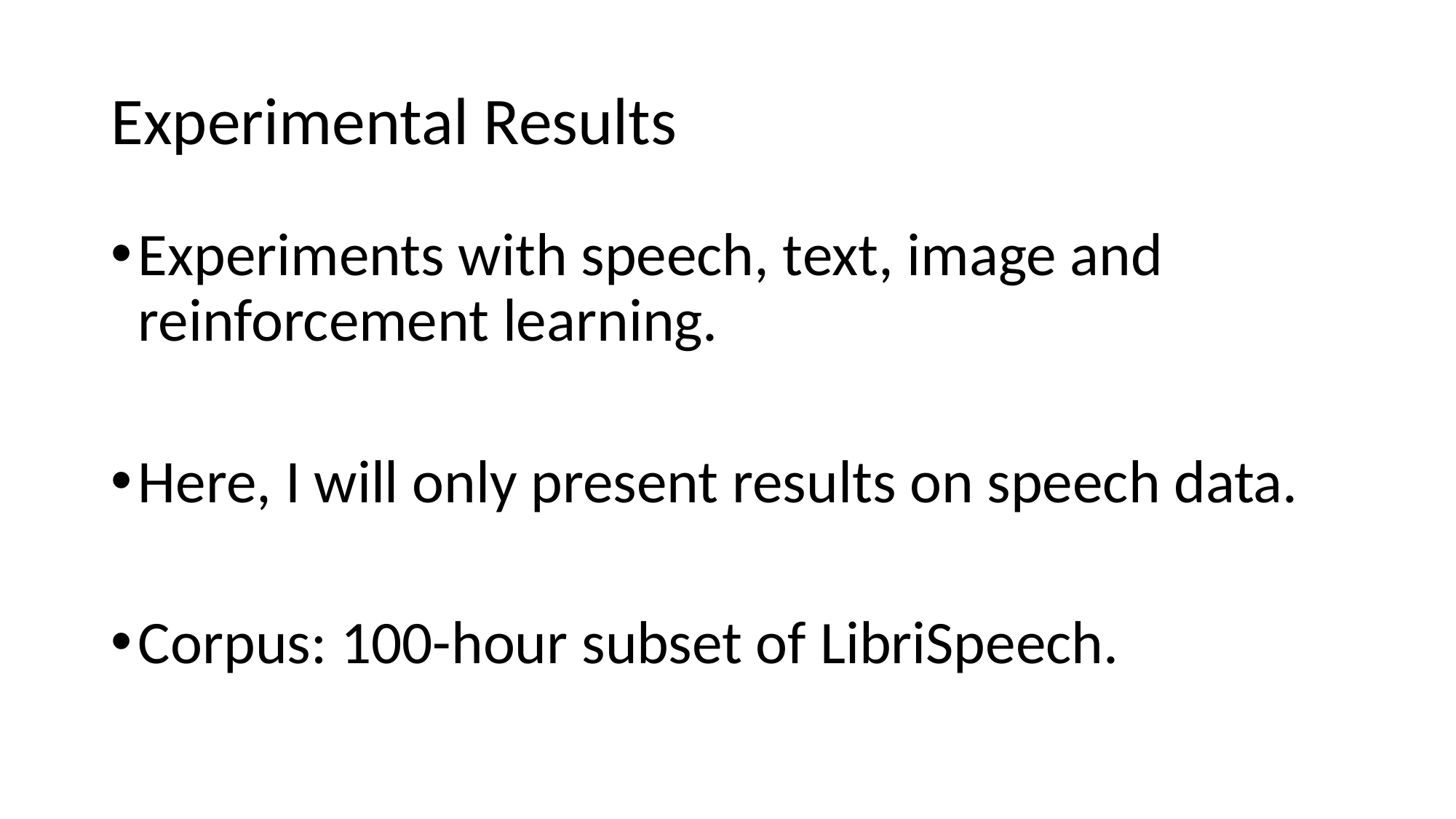

# Experimental Results
Experiments with speech, text, image and reinforcement learning.

Here, I will only present results on speech data.

Corpus: 100-hour subset of LibriSpeech.